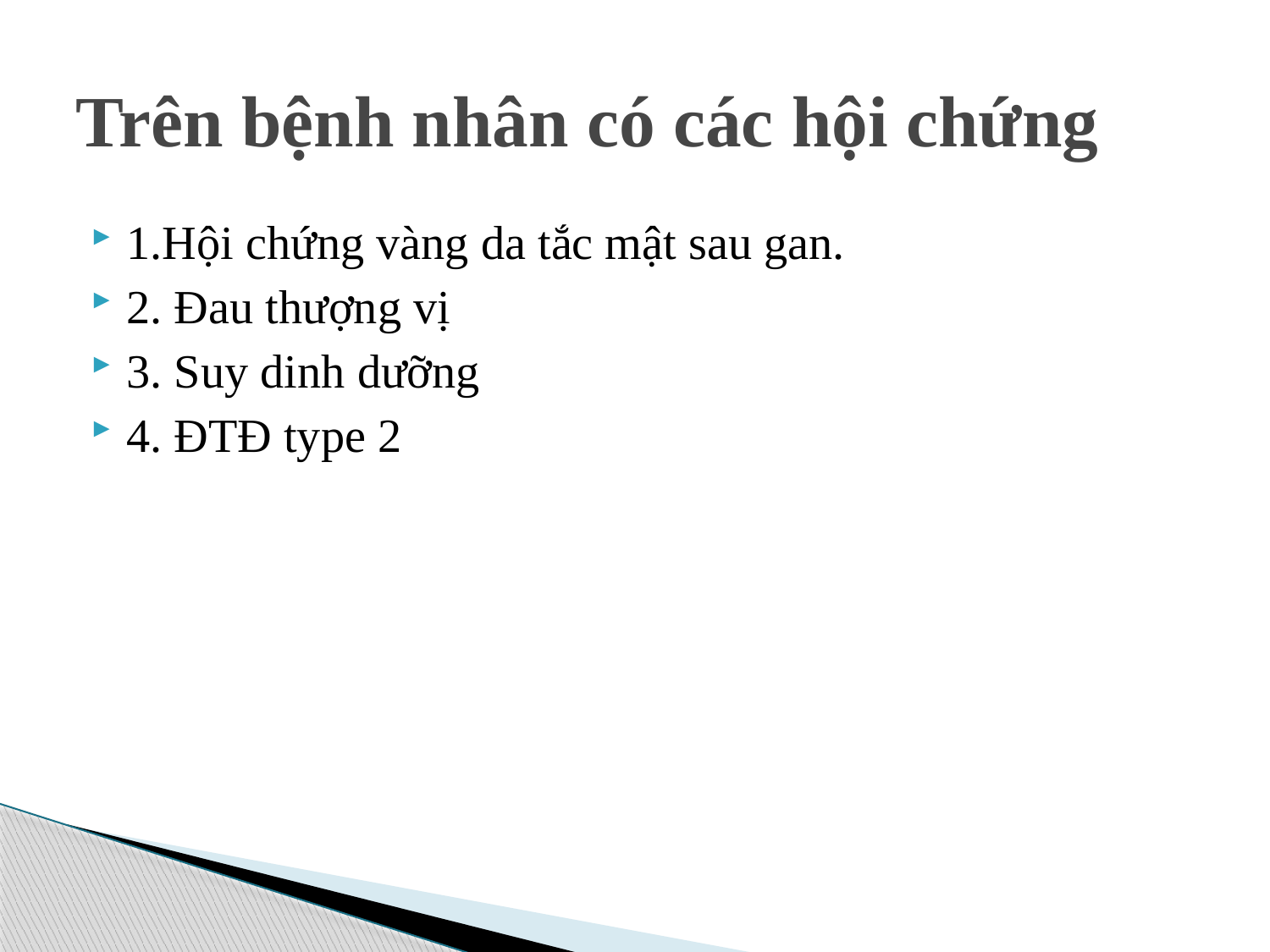

# Trên bệnh nhân có các hội chứng
1.Hội chứng vàng da tắc mật sau gan.
2. Đau thượng vị
3. Suy dinh dưỡng
4. ĐTĐ type 2